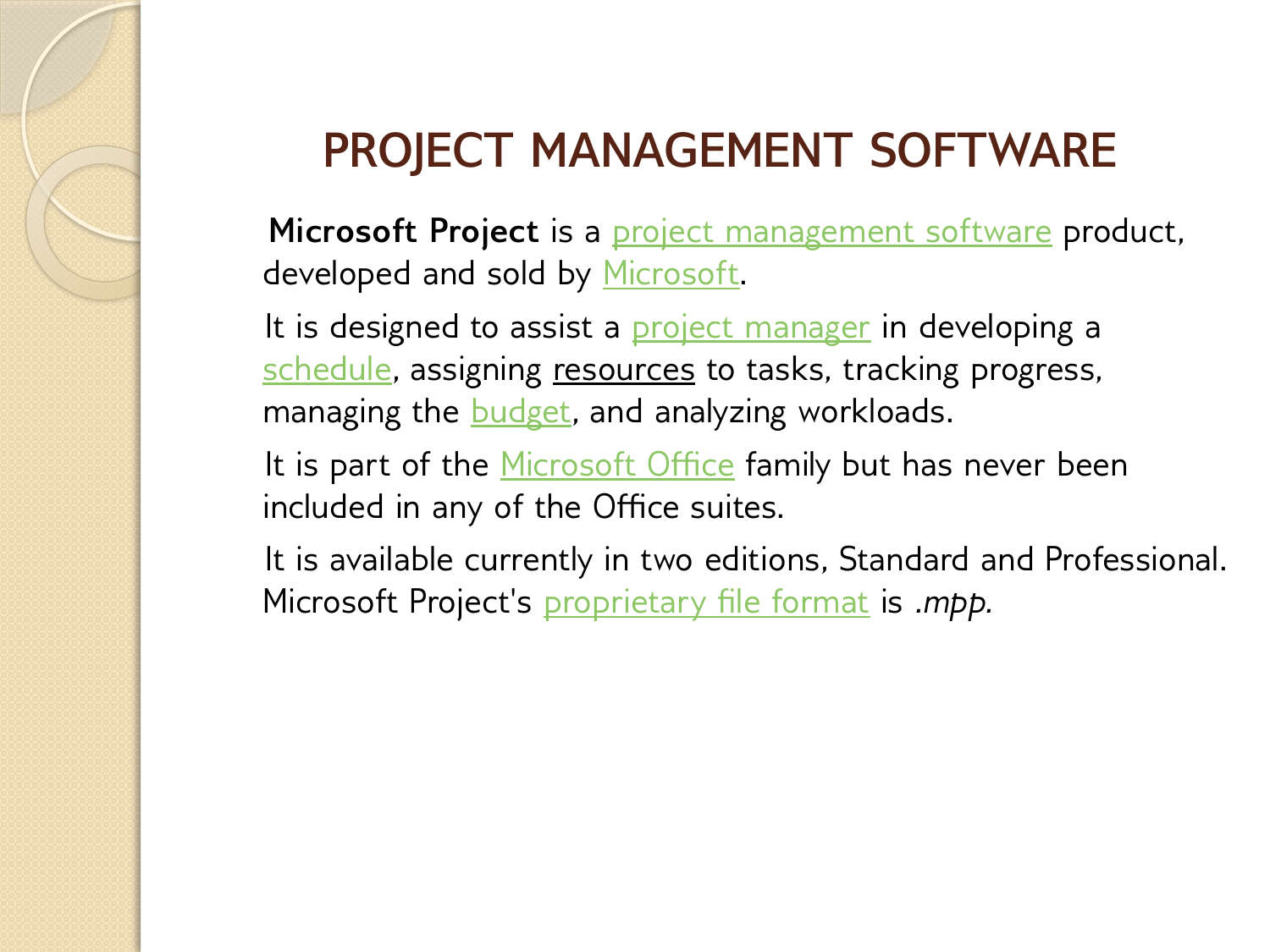

# PROJECT MANAGEMENT SOFTWARE
    Microsoft Project is a project management software product, developed and sold by Microsoft.
    It is designed to assist a project manager in developing a schedule, assigning resources to tasks, tracking progress, managing the budget, and analyzing workloads.
    It is part of the Microsoft Office family but has never been included in any of the Office suites.
    It is available currently in two editions, Standard and Professional. Microsoft Project's proprietary file format is .mpp.